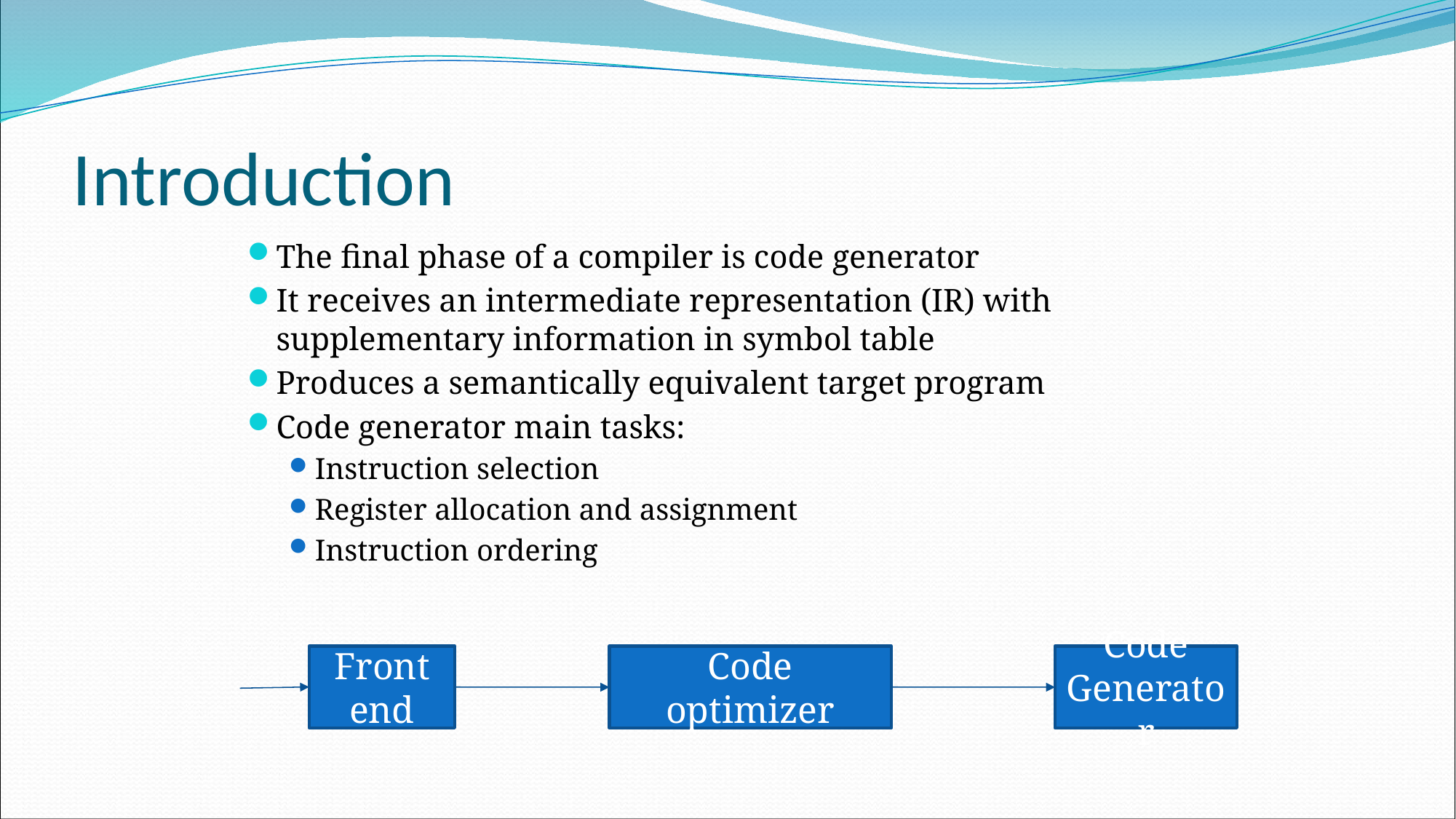

Introduction
The final phase of a compiler is code generator
It receives an intermediate representation (IR) with supplementary information in symbol table
Produces a semantically equivalent target program
Code generator main tasks:
Instruction selection
Register allocation and assignment
Instruction ordering

Front end
Code optimizer
Code Generator